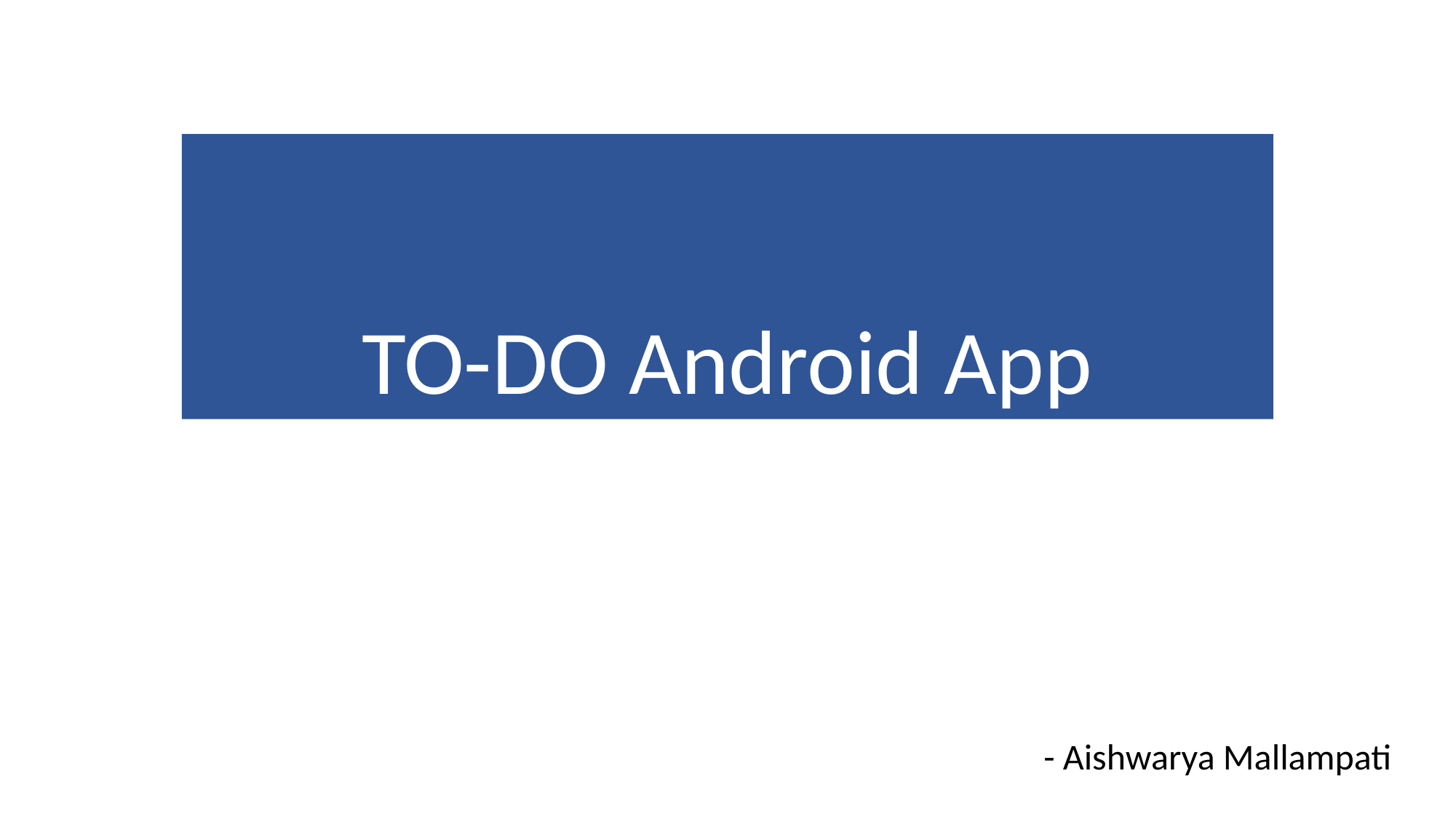

# TO-DO Android App
- Aishwarya Mallampati